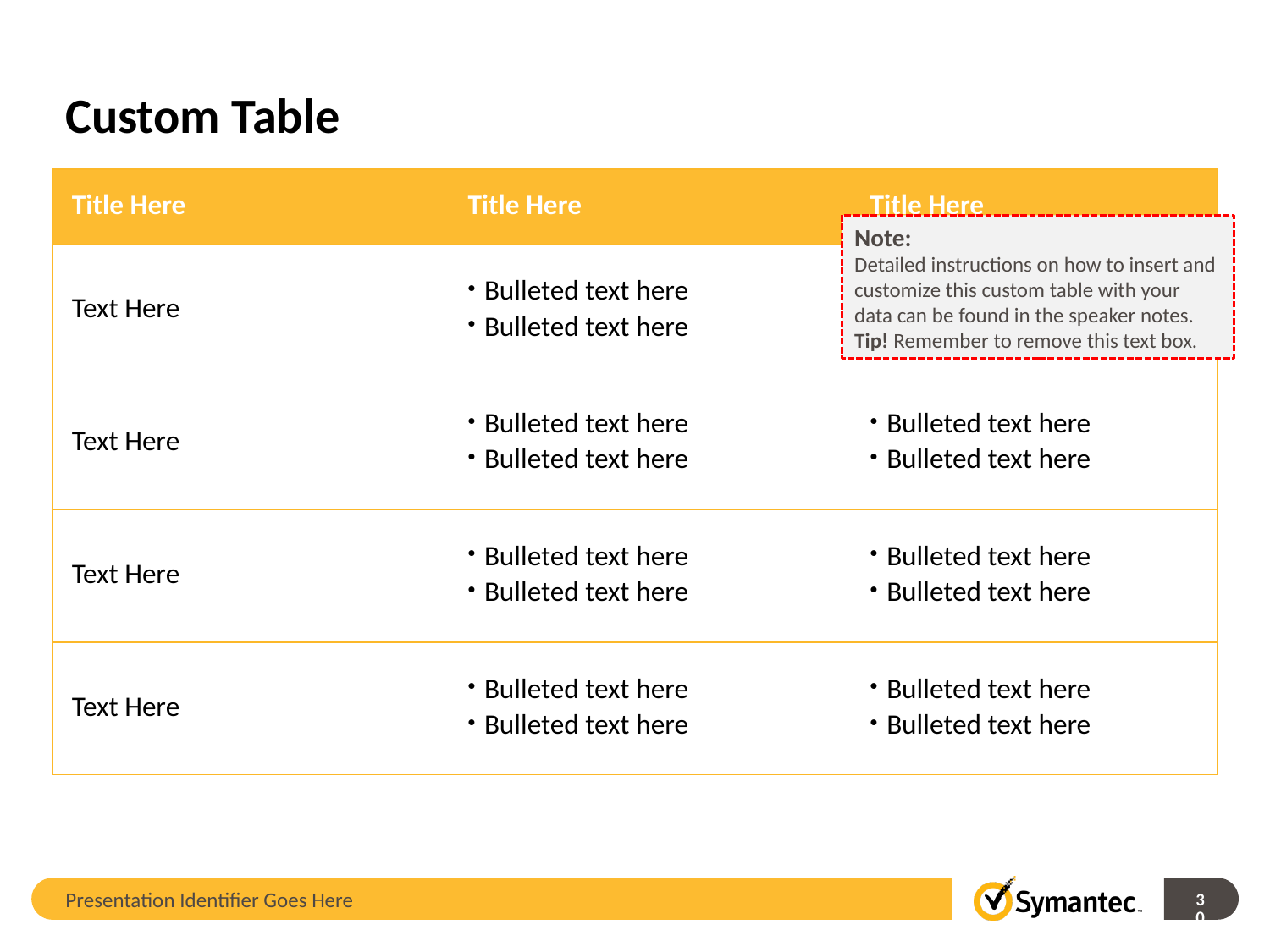

# Custom Table
| Title Here | Title Here | Title Here |
| --- | --- | --- |
| Text Here | Bulleted text here Bulleted text here | Bulleted text here Bulleted text here |
| Text Here | Bulleted text here Bulleted text here | Bulleted text here Bulleted text here |
| Text Here | Bulleted text here Bulleted text here | Bulleted text here Bulleted text here |
| Text Here | Bulleted text here Bulleted text here | Bulleted text here Bulleted text here |
Note:
Detailed instructions on how to insert and customize this custom table with your data can be found in the speaker notes. Tip! Remember to remove this text box.
Presentation Identifier Goes Here
30